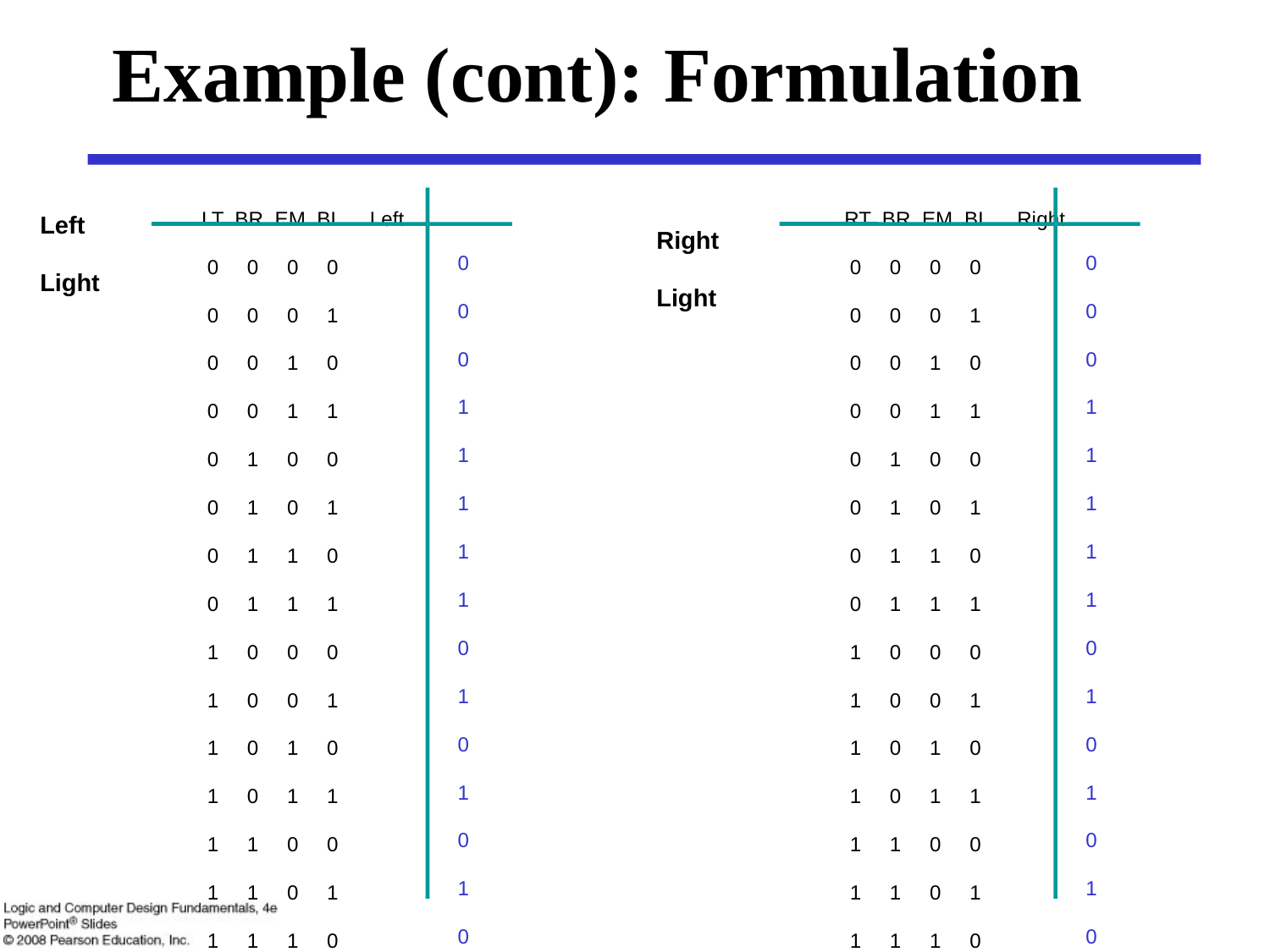

# Example (cont): Formulation
Left
Light
LT  BR  EM  BL     Left
 0     0     0     0
 0     0     0     1
 0     0     1     0
 0     0     1     1
 0     1     0     0
 0     1     0     1
 0     1     1     0
 0     1     1     1
 1     0     0     0
 1     0     0     1
 1     0     1     0
 1     0     1     1
 1     1     0     0
 1     1     0     1
 1     1     1     0
 1     1     1     1

RT  BR  EM  BL     Right
 0     0     0     0
 0     0     0     1
 0     0     1     0
 0     0     1     1
 0     1     0     0
 0     1     0     1
 0     1     1     0
 0     1     1     1
 1     0     0     0
 1     0     0     1
 1     0     1     0
 1     0     1     1
 1     1     0     0
 1     1     0     1
 1     1     1     0
 1     1     1     1

0
0
0
1
1
1
1
1
0
1
0
1
0
1
0
1

Right
Light

0
0
0
1
1
1
1
1
0
1
0
1
0
1
0
1